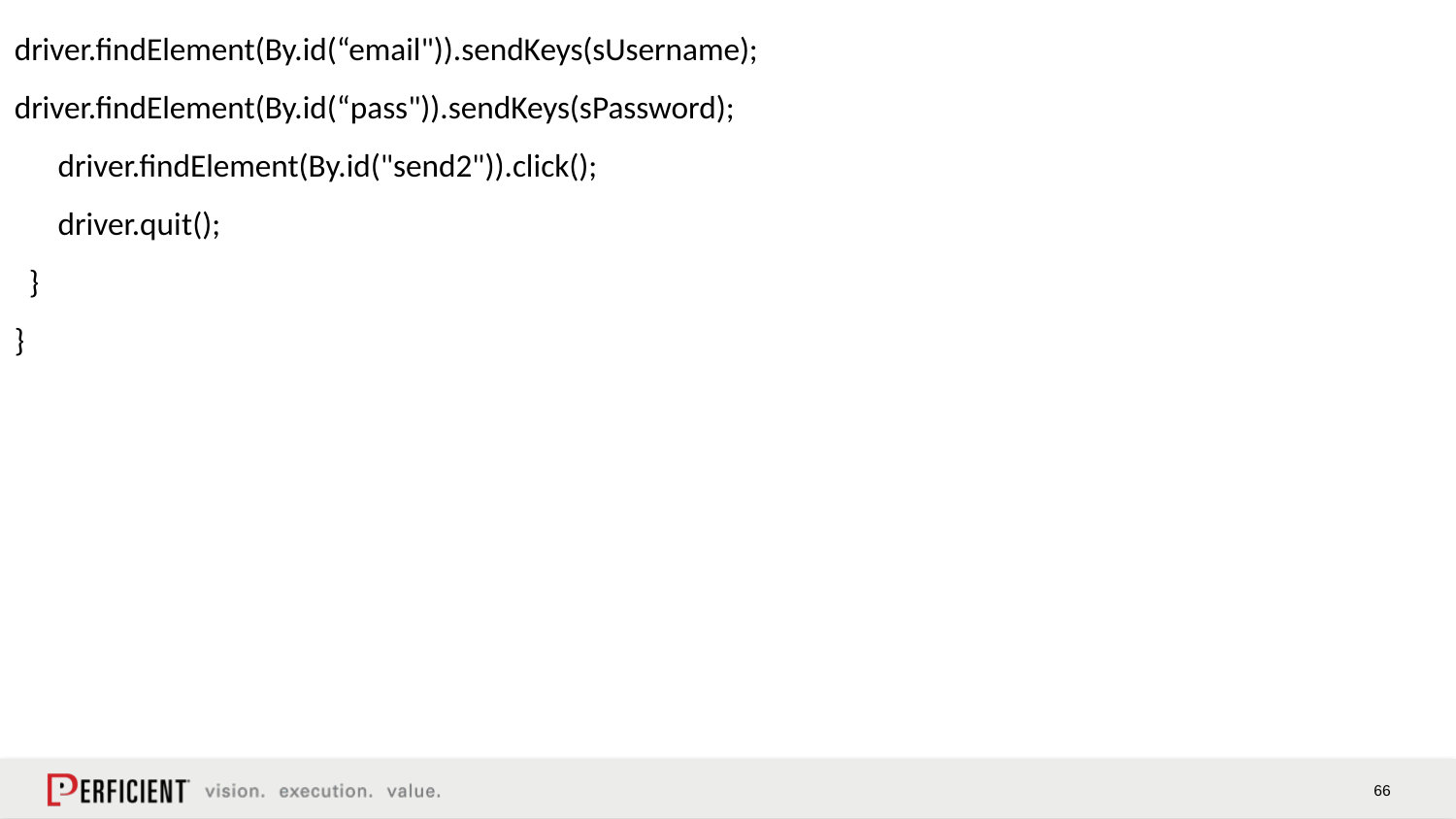

# driver.findElement(By.id(“email")).sendKeys(sUsername); driver.findElement(By.id(“pass")).sendKeys(sPassword); driver.findElement(By.id("send2")).click(); driver.quit(); } }